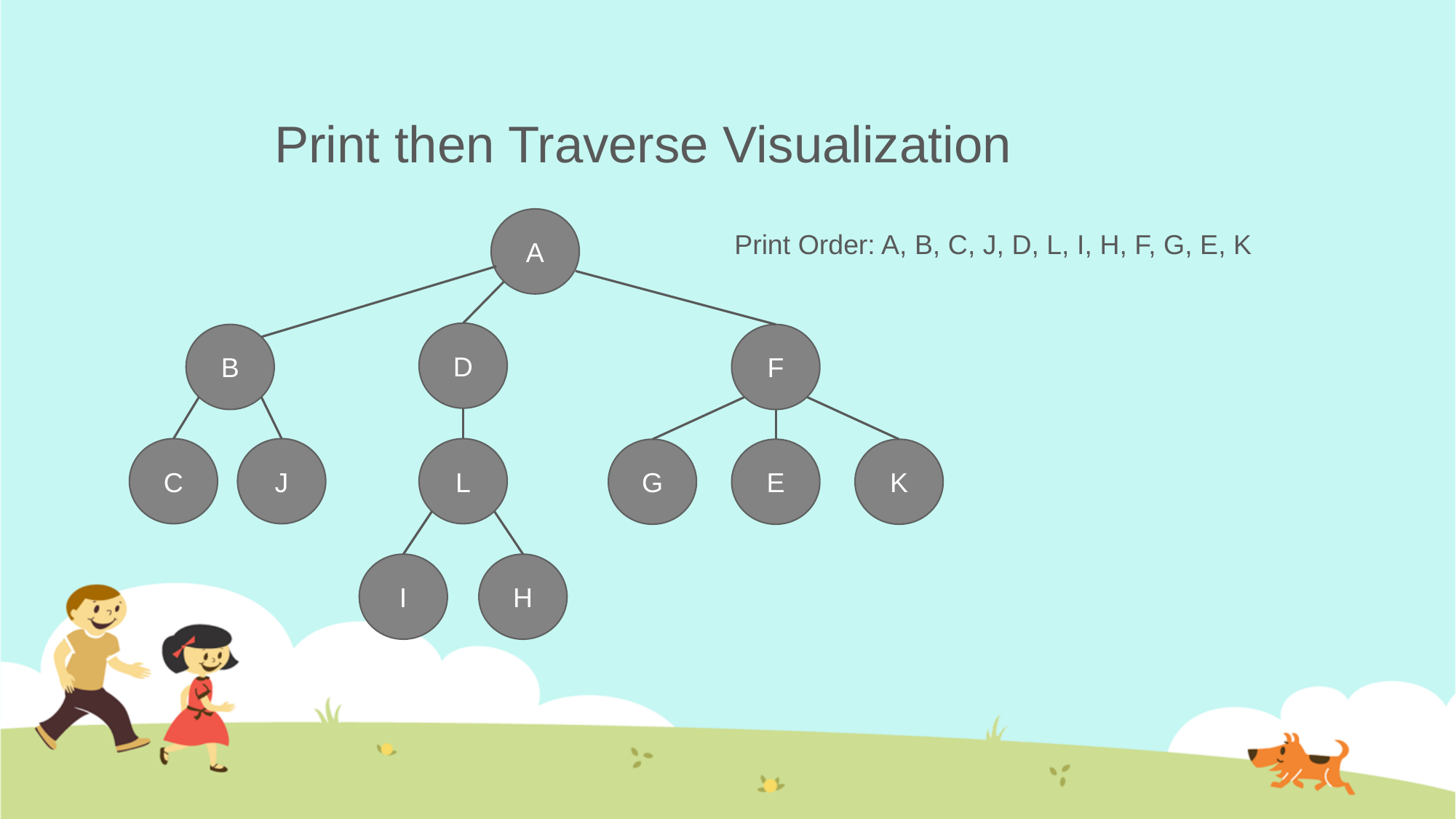

# Print then Traverse Visualization
A
Print Order: A, B, C, J, D, L, I, H, F, G, E, K
D
B
F
C
J
L
G
E
K
I
H